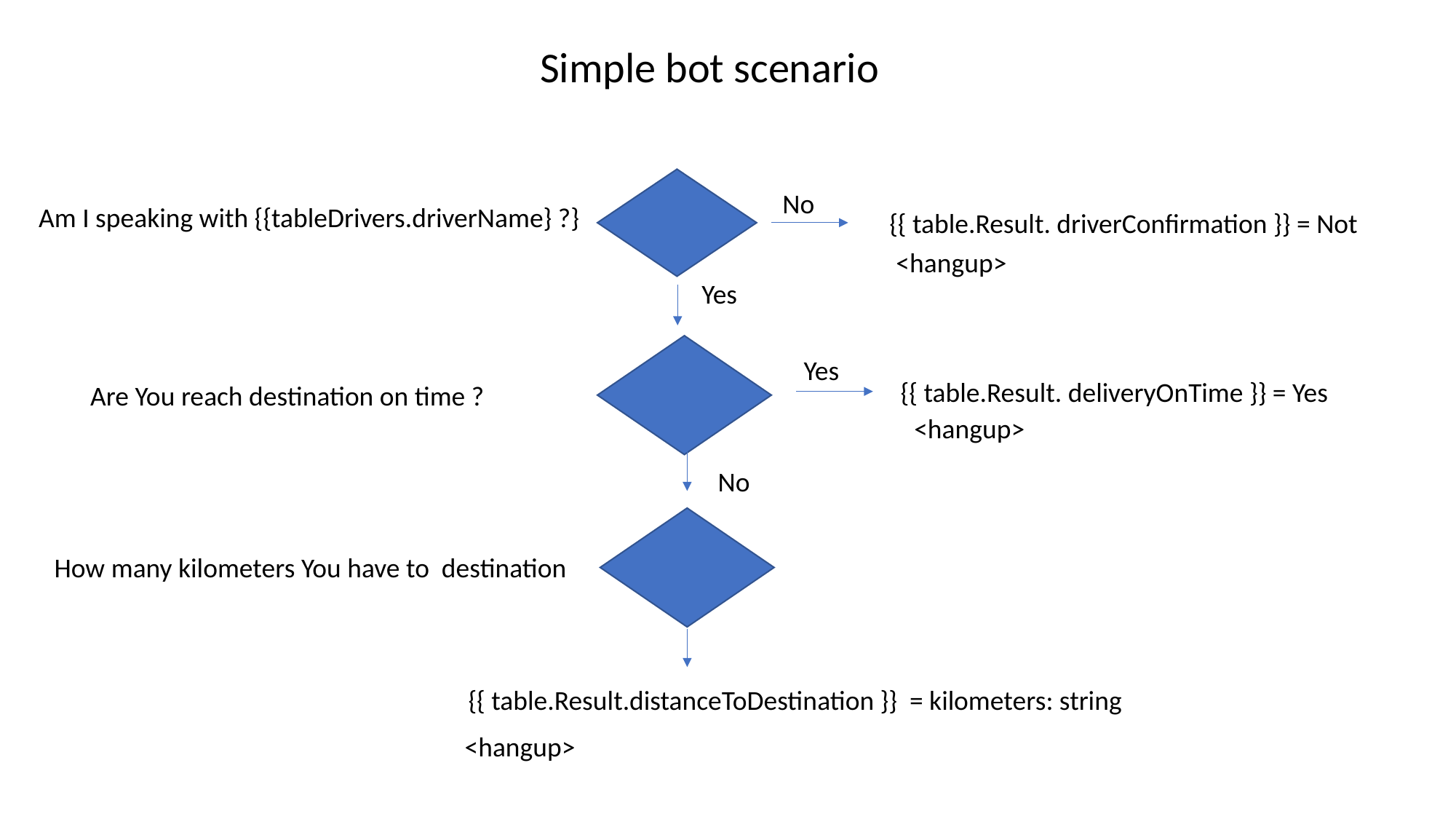

Simple bot scenario

No
Am I speaking with {{tableDrivers.driverName} ?}
{{ table.Result. driverConfirmation }} = Not
<hangup>
Yes

Yes
{{ table.Result. deliveryOnTime }} = Yes
Are You reach destination on time ?
<hangup>
No

How many kilometers You have to  destination
{{ table.Result.distanceToDestination }}  = kilometers: string
<hangup>